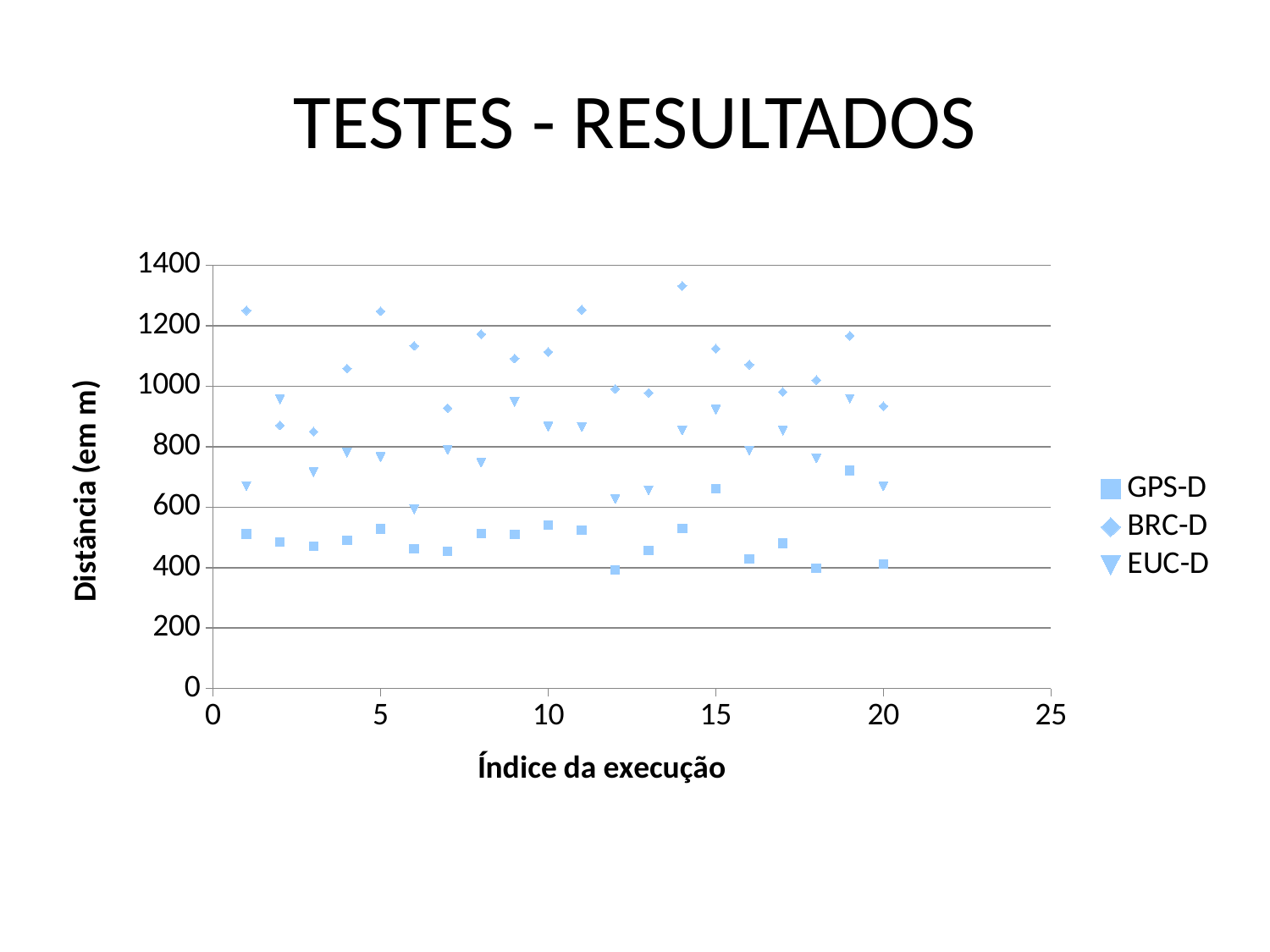

# TESTES - RESULTADOS

### Chart

| Category | GPS-D | BRC-D | EUC-D |
|---|---|---|---|